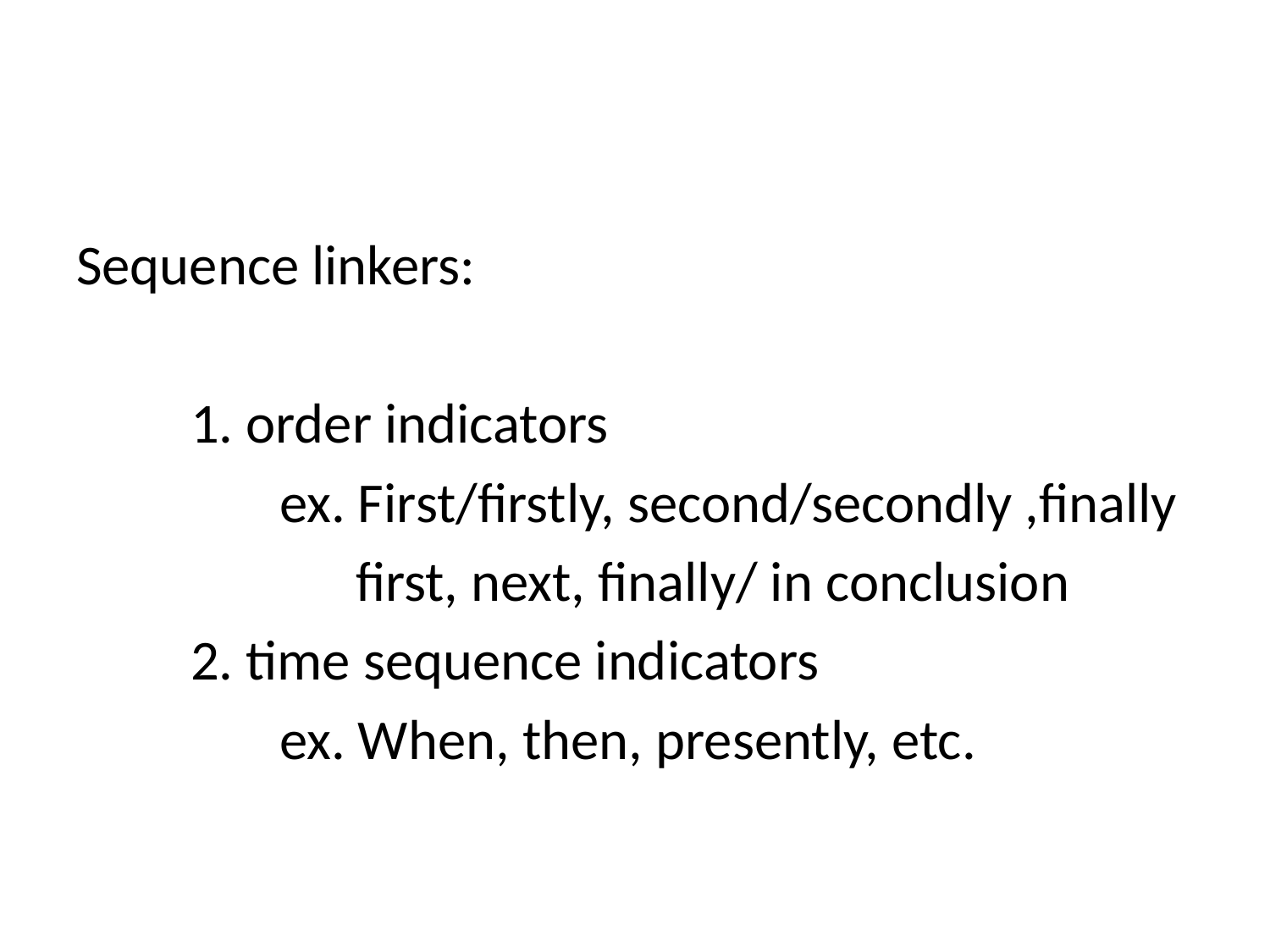

Sequence linkers:

         1. order indicators
                ex. First/firstly, second/secondly ,finally
                      first, next, finally/ in conclusion
         2. time sequence indicators
                ex. When, then, presently, etc.